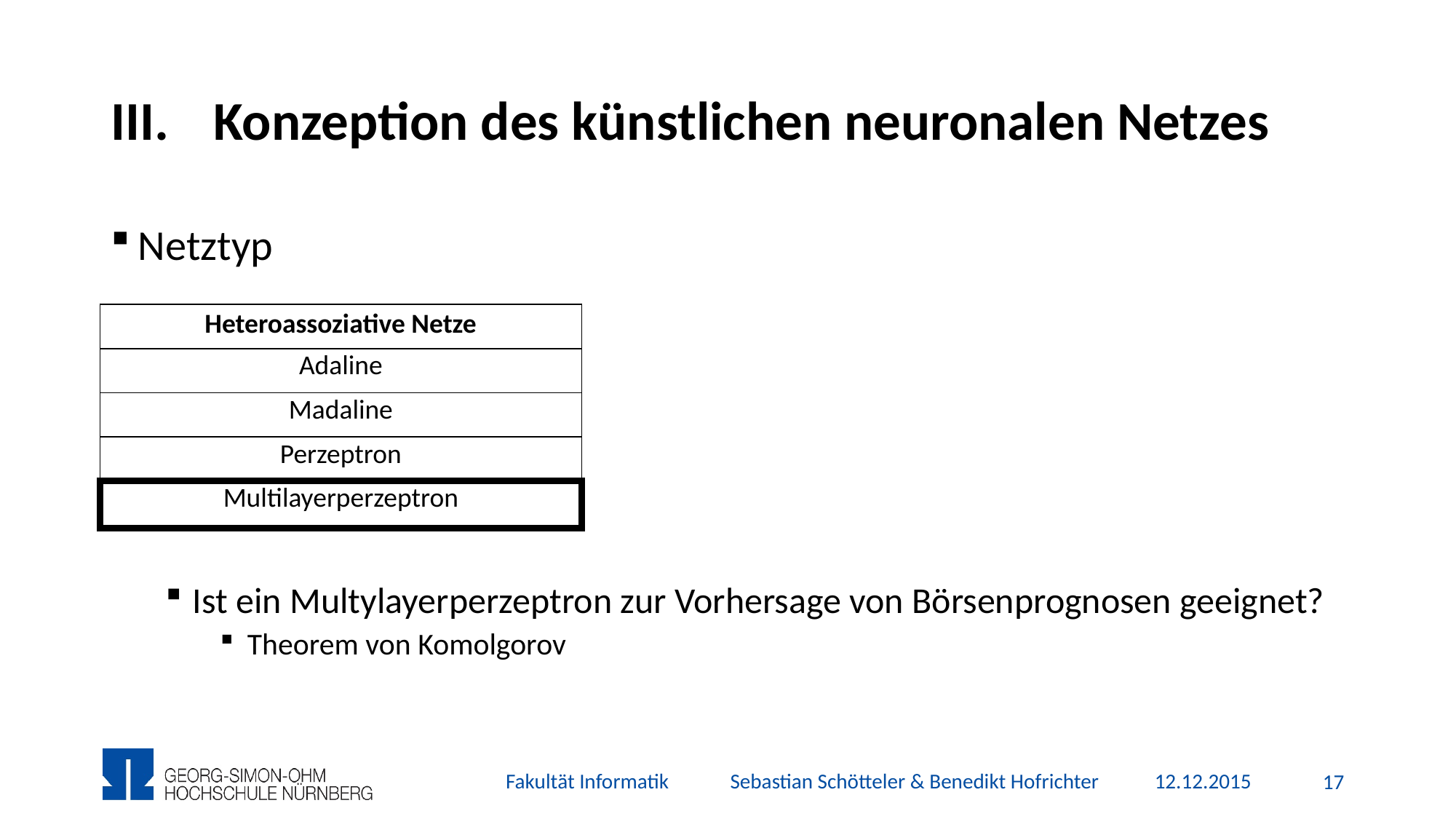

# Konzeption des künstlichen neuronalen Netzes
Netztyp

Ist ein Multylayerperzeptron zur Vorhersage von Börsenprognosen geeignet?
Theorem von Komolgorov

| Heteroassoziative Netze |
| --- |
| Adaline |
| Madaline |
| Perzeptron |
| Multilayerperzeptron |

Fakultät Informatik             Sebastian Schötteler & Benedikt Hofrichter
12.12.2015
17